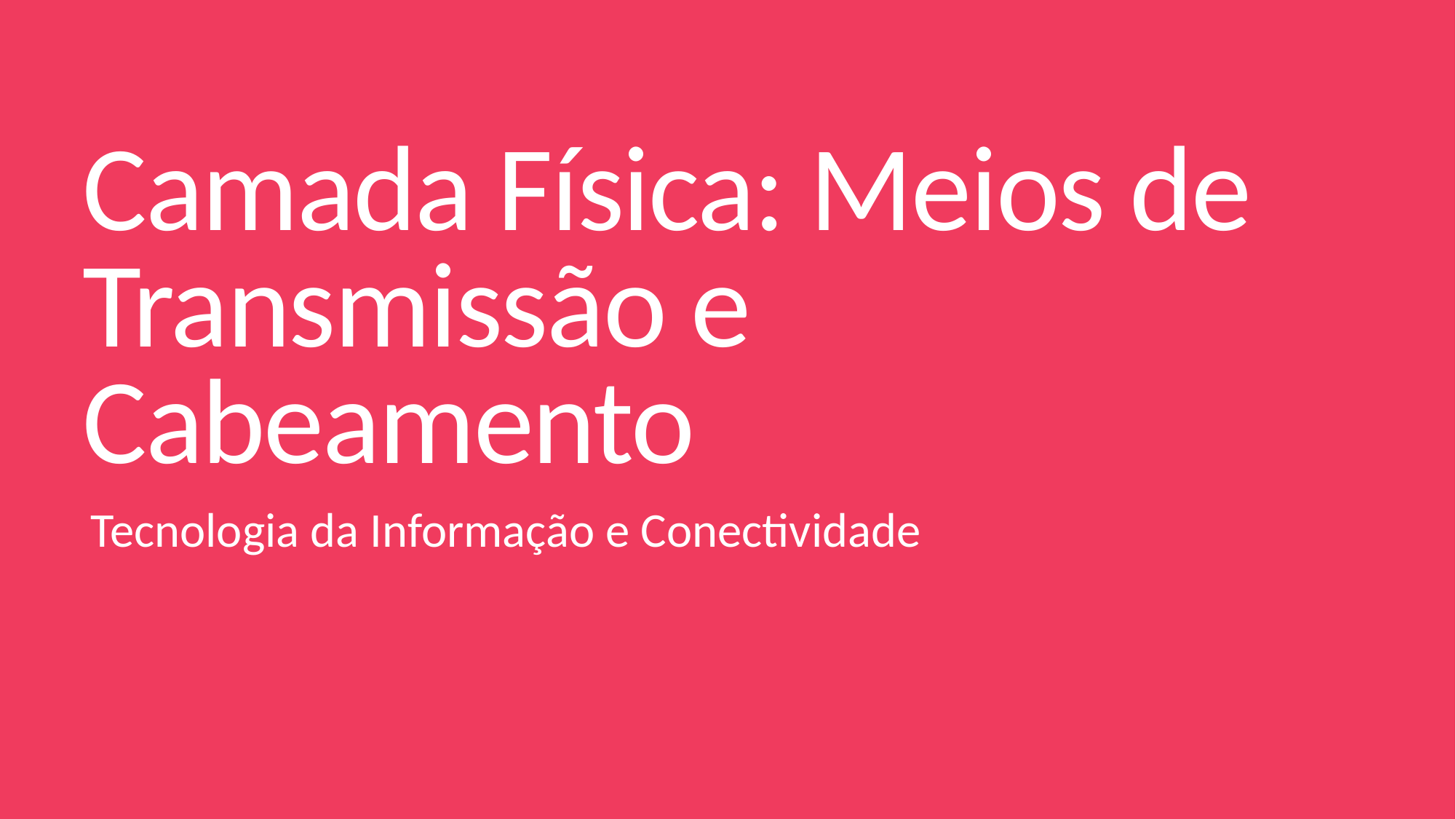

# Camada Física: Meios de Transmissão e Cabeamento
Tecnologia da Informação e Conectividade